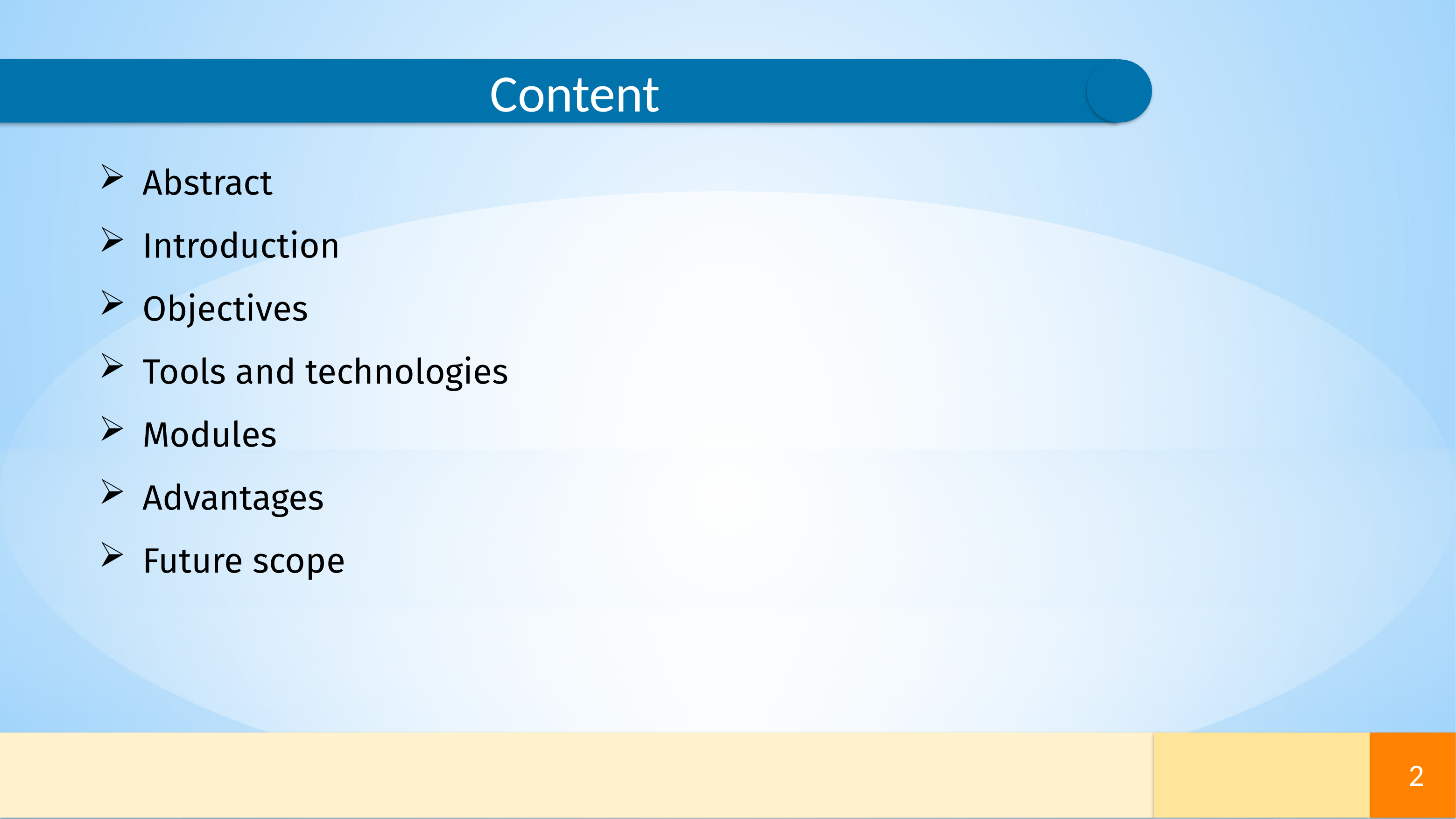

Content

Abstract
Introduction
Objectives
Tools and technologies
Modules
Advantages
Future scope

2
2